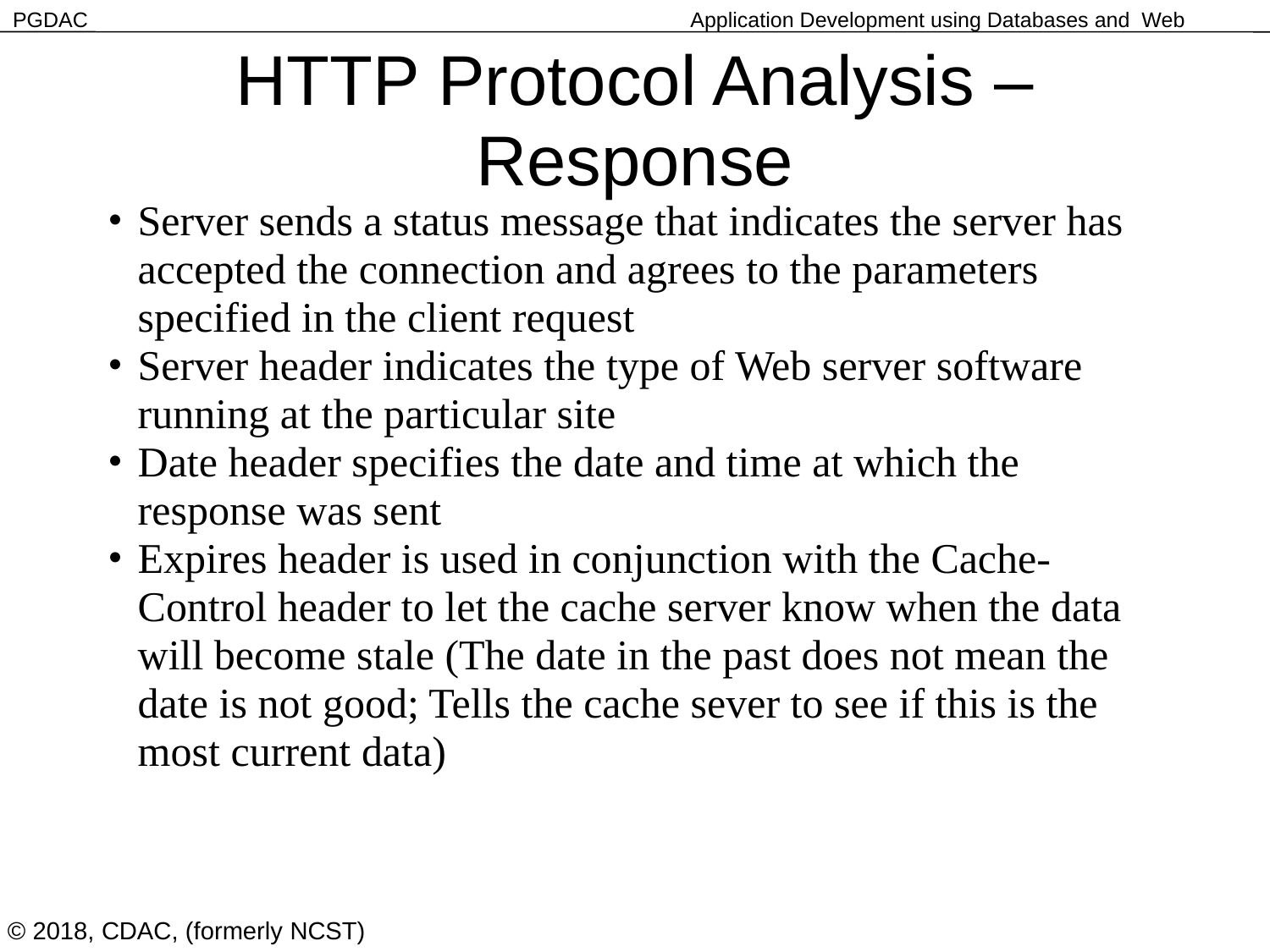

HTTP Protocol Analysis – Response
Server sends a status message that indicates the server has accepted the connection and agrees to the parameters specified in the client request
Server header indicates the type of Web server software running at the particular site
Date header specifies the date and time at which the response was sent
Expires header is used in conjunction with the Cache-Control header to let the cache server know when the data will become stale (The date in the past does not mean the date is not good; Tells the cache sever to see if this is the most current data)